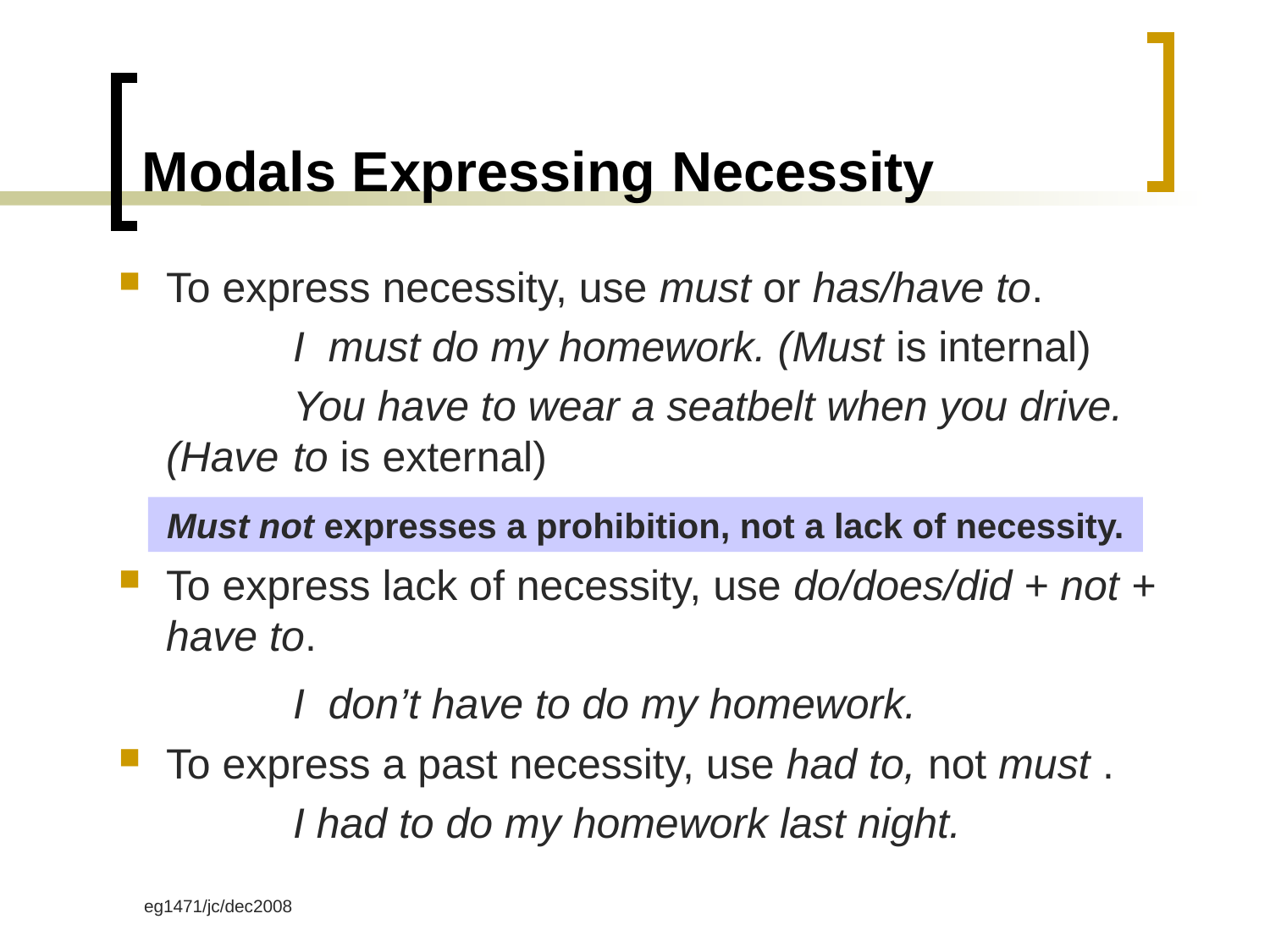

# Modals Expressing Necessity
To express necessity, use must or has/have to.
		I  must do my homework. (Must is internal)
		You have to wear a seatbelt when you drive. (Have 	to is external)

To express lack of necessity, use do/does/did + not + have to.
		I  don’t have to do my homework.
To express a past necessity, use had to, not must .
		I had to do my homework last night.
Must not expresses a prohibition, not a lack of necessity.
eg1471/jc/dec2008